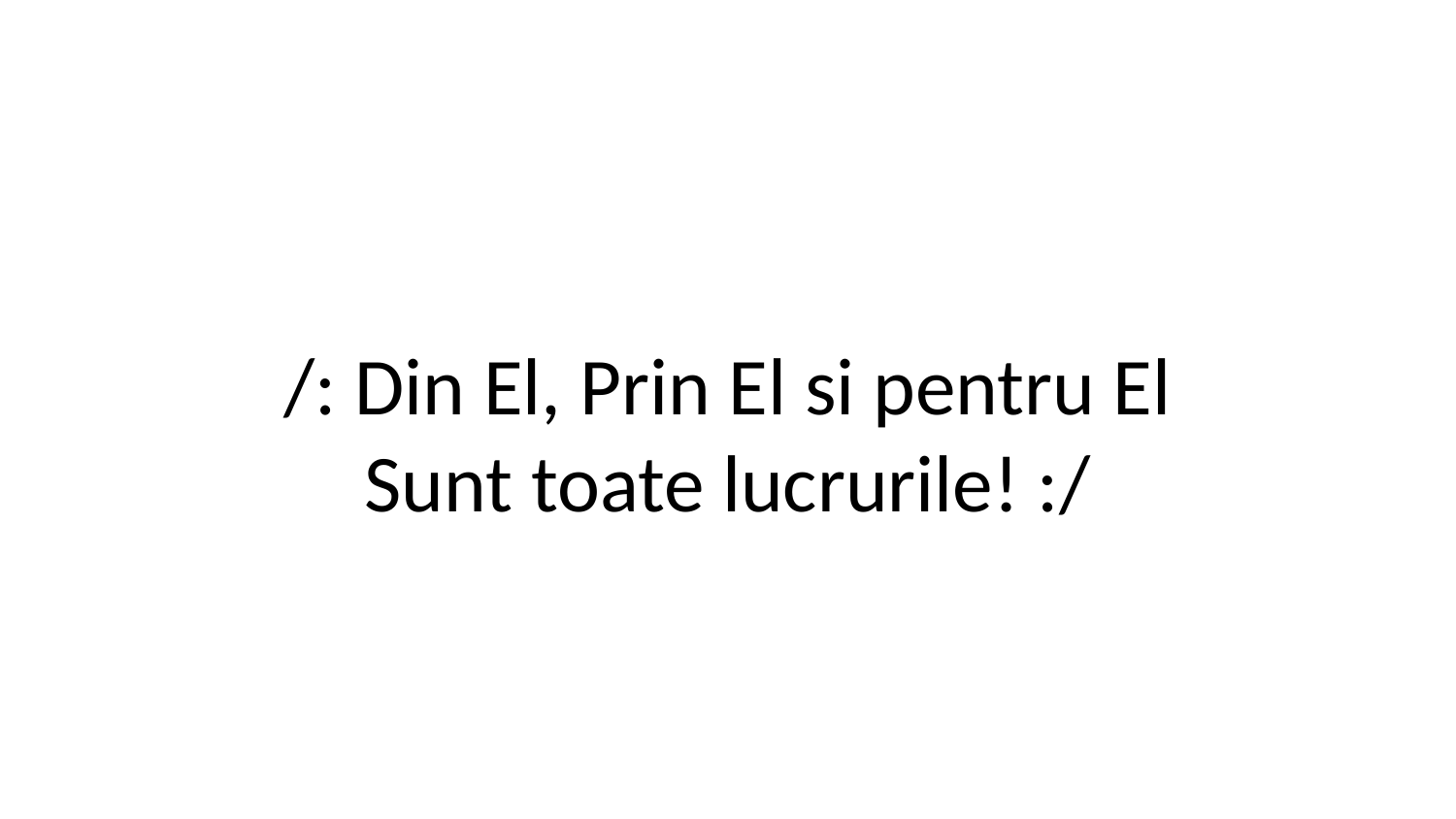

/: Din El, Prin El si pentru El
Sunt toate lucrurile! :/